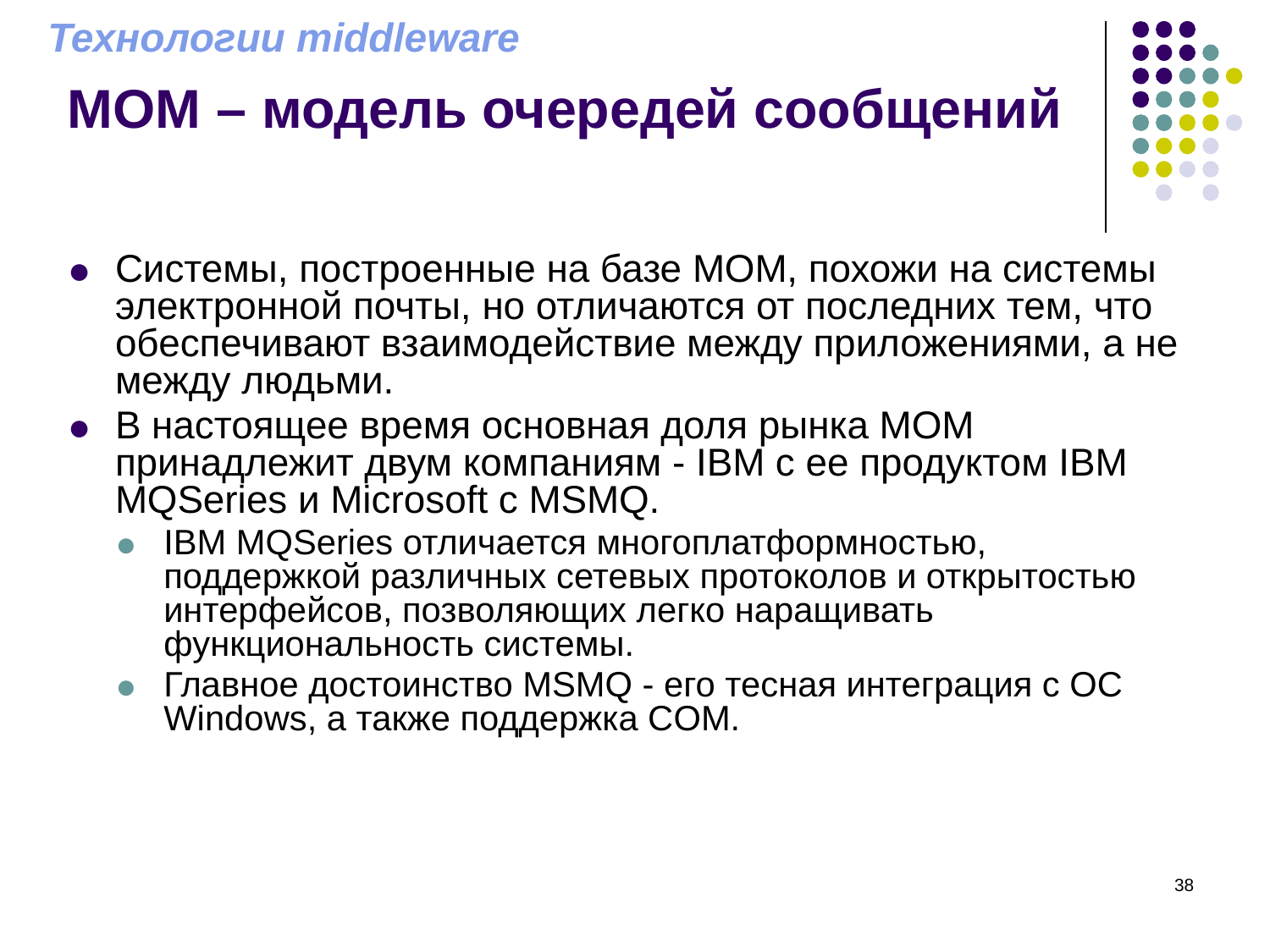

Технологии middleware
MOM – модель очередей сообщений
Системы, построенные на базе MOM, похожи на системы электронной почты, но отличаются от последних тем, что обеспечивают взаимодействие между приложениями, а не между людьми.
В настоящее время основная доля рынка MOM принадлежит двум компаниям - IBM с ее продуктом IBM MQSeries и Microsoft с MSMQ.
IBM MQSeries отличается многоплатформностью, поддержкой различных сетевых протоколов и открытостью интерфейсов, позволяющих легко наращивать функциональность системы.
Главное достоинство MSMQ - его тесная интеграция с OC Windows, а также поддержка COM.
38